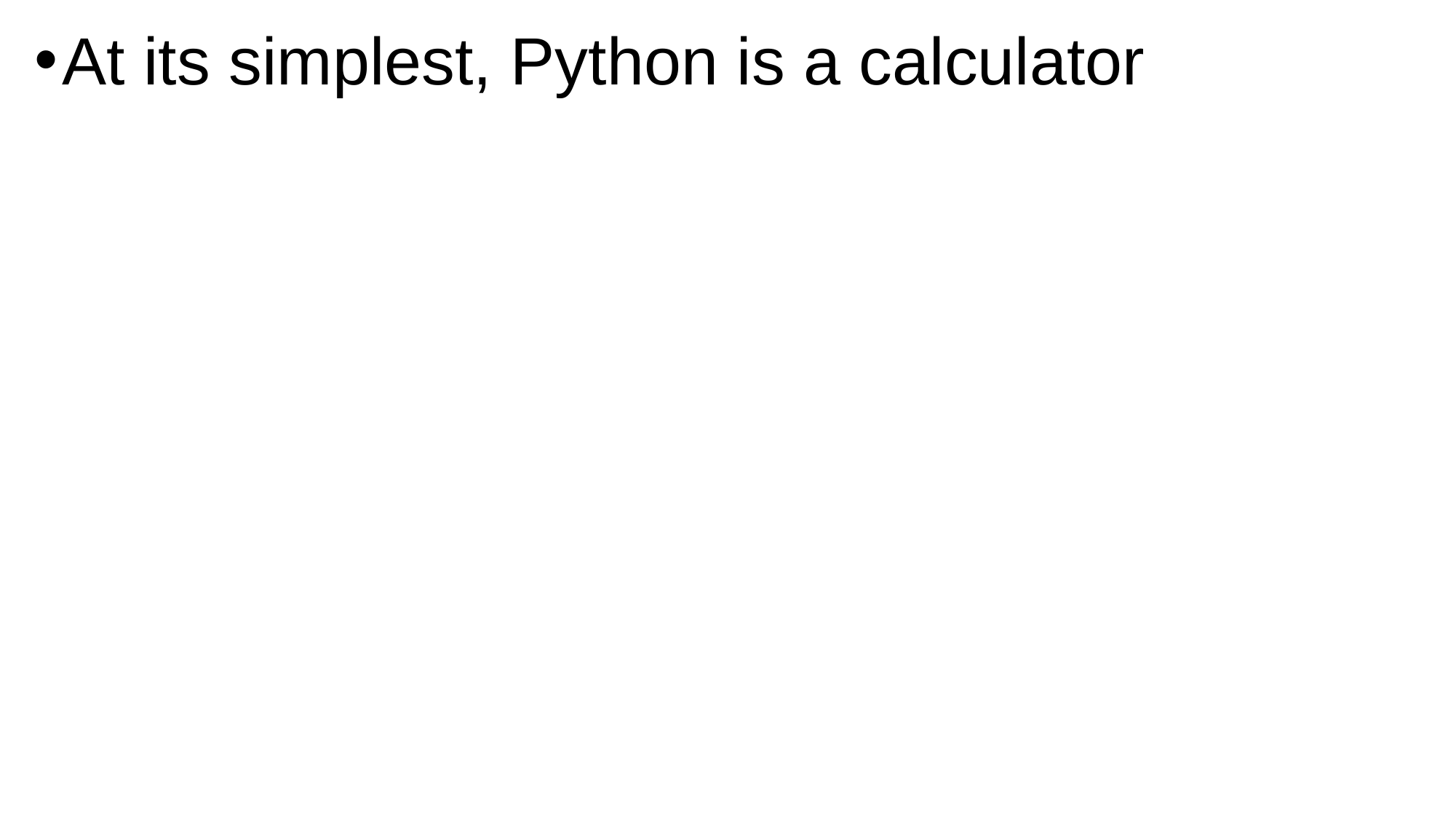

At its simplest, Python is a calculator